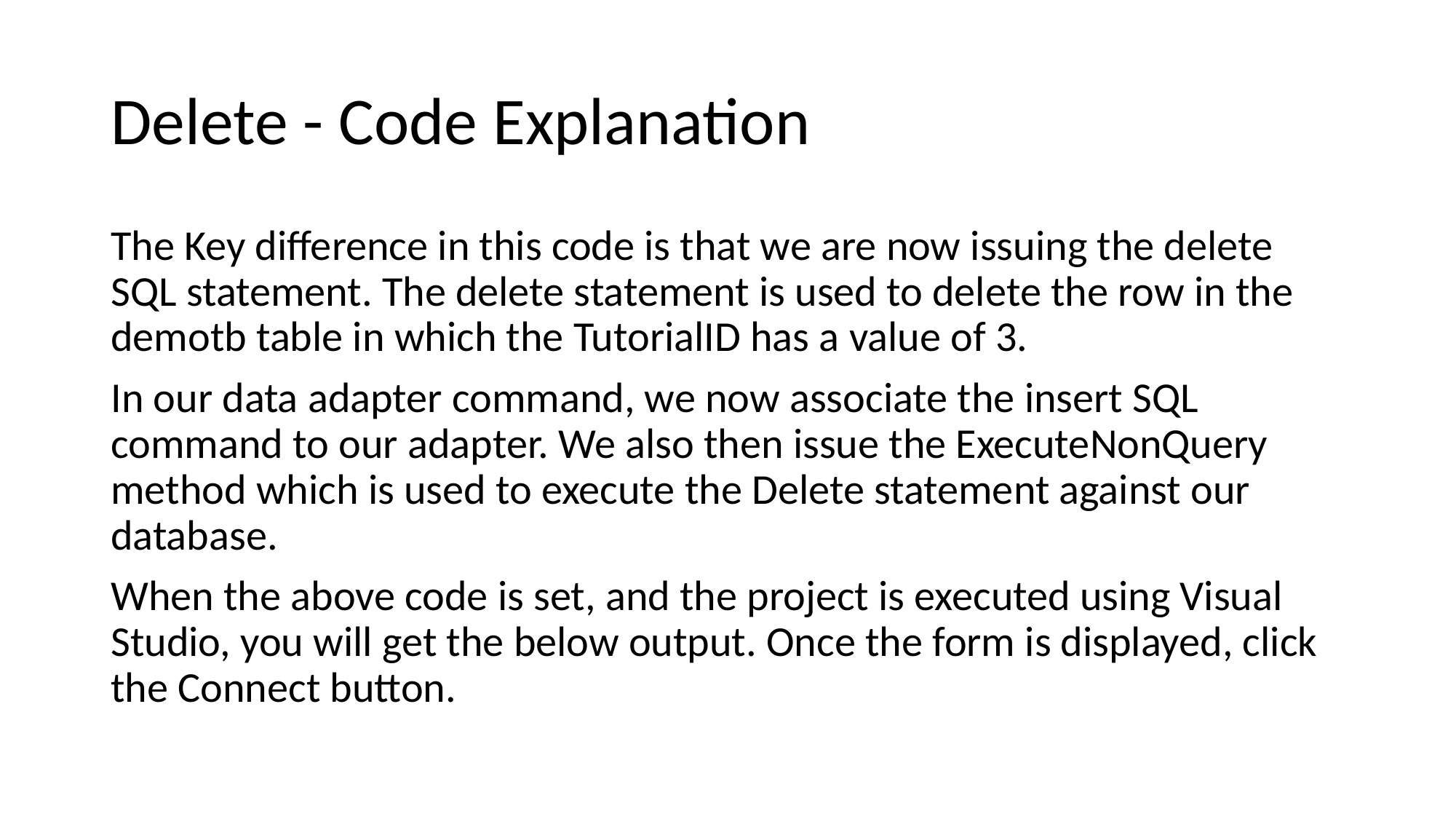

# Delete - Code Explanation
The Key difference in this code is that we are now issuing the delete SQL statement. The delete statement is used to delete the row in the demotb table in which the TutorialID has a value of 3.
In our data adapter command, we now associate the insert SQL command to our adapter. We also then issue the ExecuteNonQuery method which is used to execute the Delete statement against our database.
When the above code is set, and the project is executed using Visual Studio, you will get the below output. Once the form is displayed, click the Connect button.